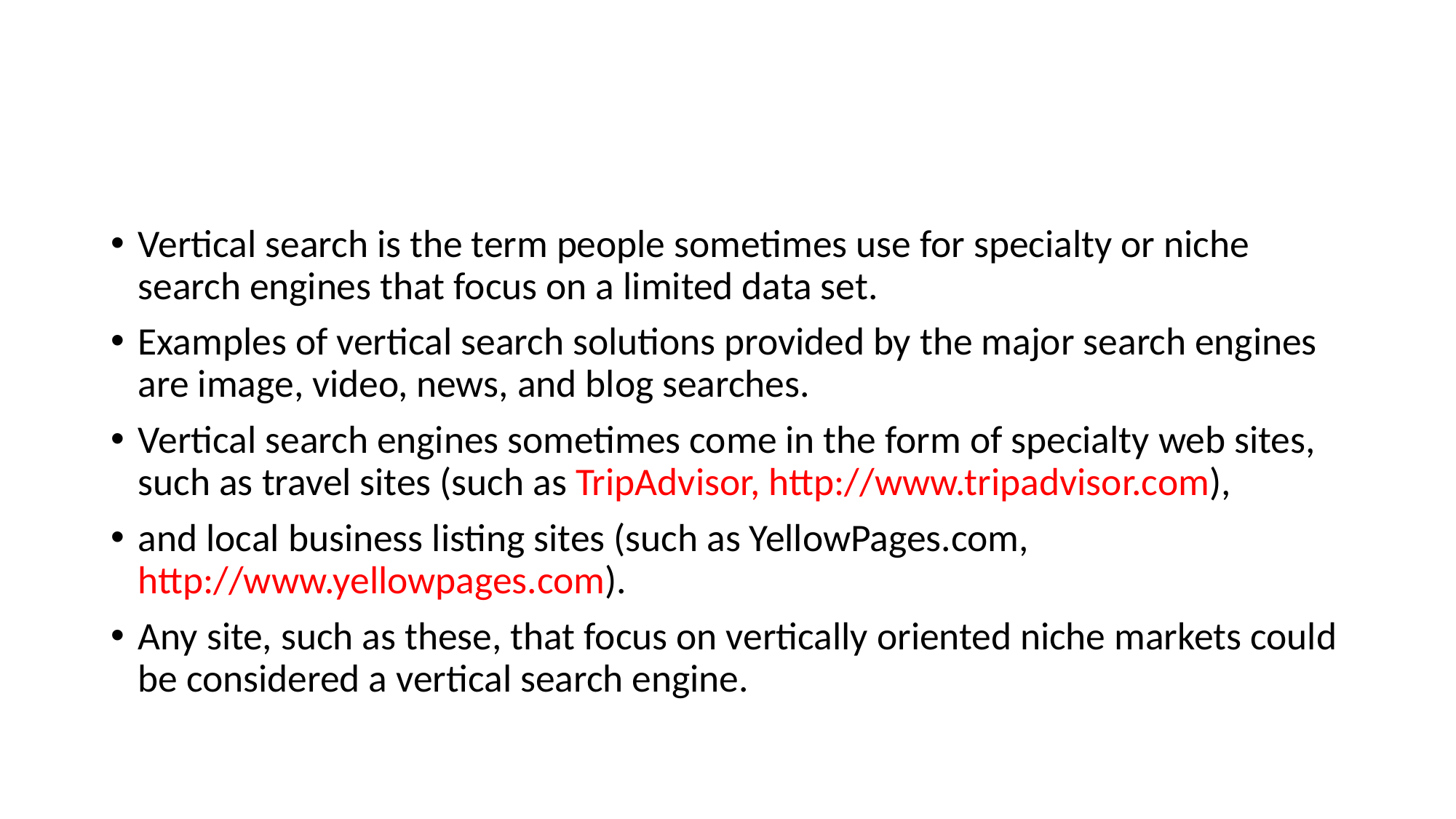

#
Vertical search is the term people sometimes use for specialty or niche search engines that focus on a limited data set.
Examples of vertical search solutions provided by the major search engines are image, video, news, and blog searches.
Vertical search engines sometimes come in the form of specialty web sites, such as travel sites (such as TripAdvisor, http://www.tripadvisor.com),
and local business listing sites (such as YellowPages.com, http://www.yellowpages.com).
Any site, such as these, that focus on vertically oriented niche markets could be considered a vertical search engine.